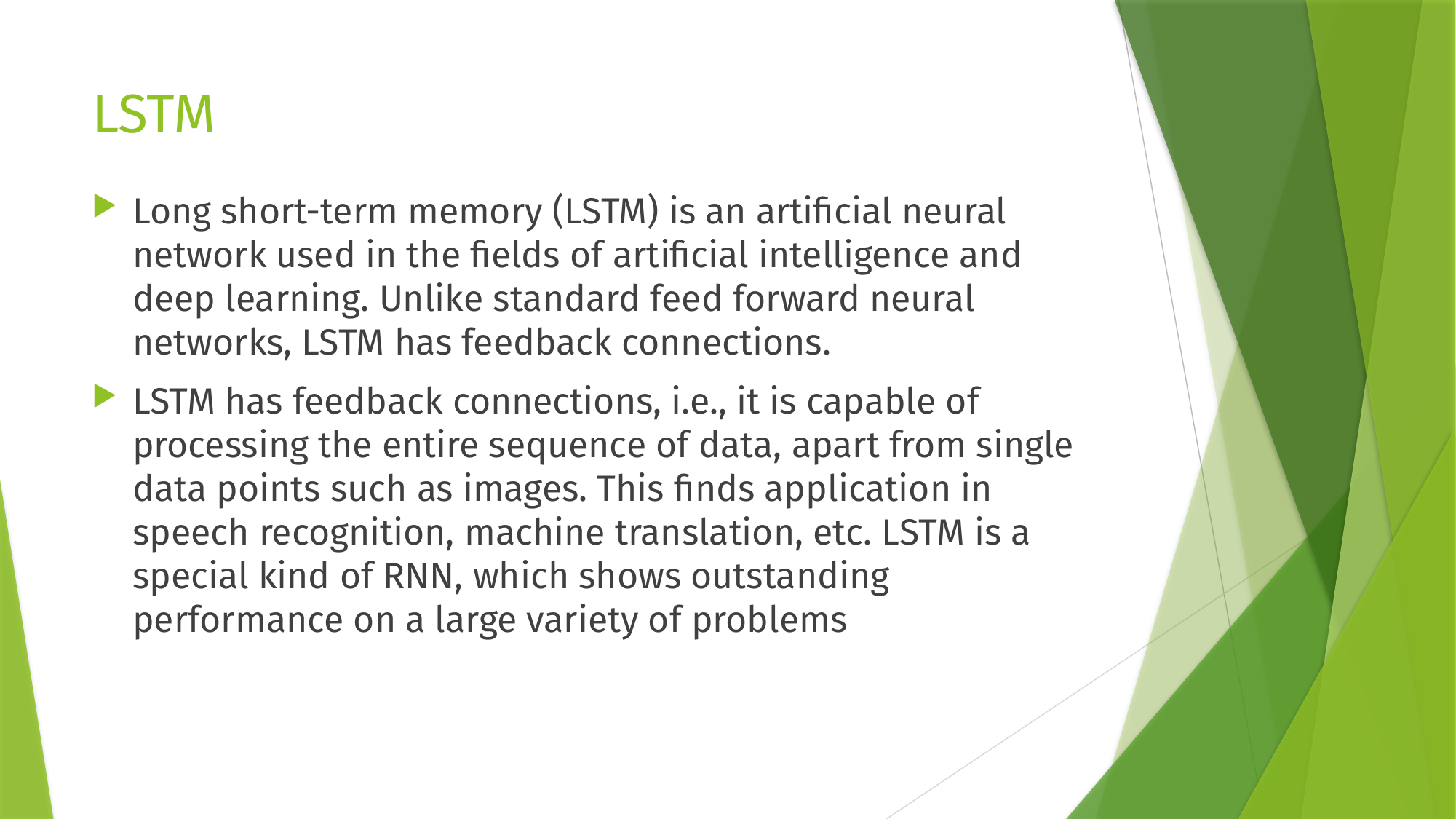

# LSTM
Long short-term memory (LSTM) is an artificial neural network used in the fields of artificial intelligence and deep learning. Unlike standard feed forward neural networks, LSTM has feedback connections.
LSTM has feedback connections, i.e., it is capable of processing the entire sequence of data, apart from single data points such as images. This finds application in speech recognition, machine translation, etc. LSTM is a special kind of RNN, which shows outstanding performance on a large variety of problems